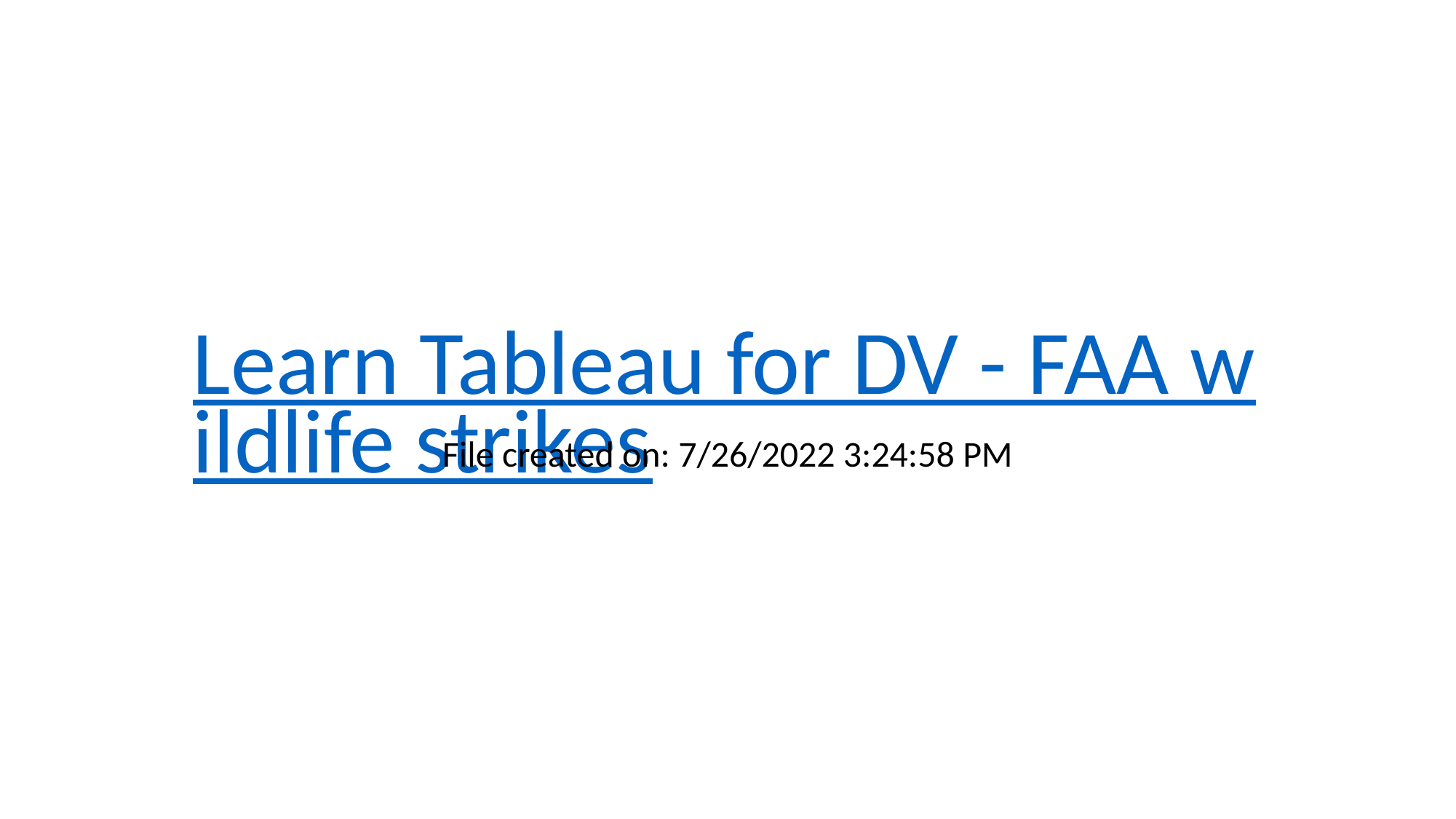

# Learn Tableau for DV - FAA wildlife strikes
File created on: 7/26/2022 3:24:58 PM